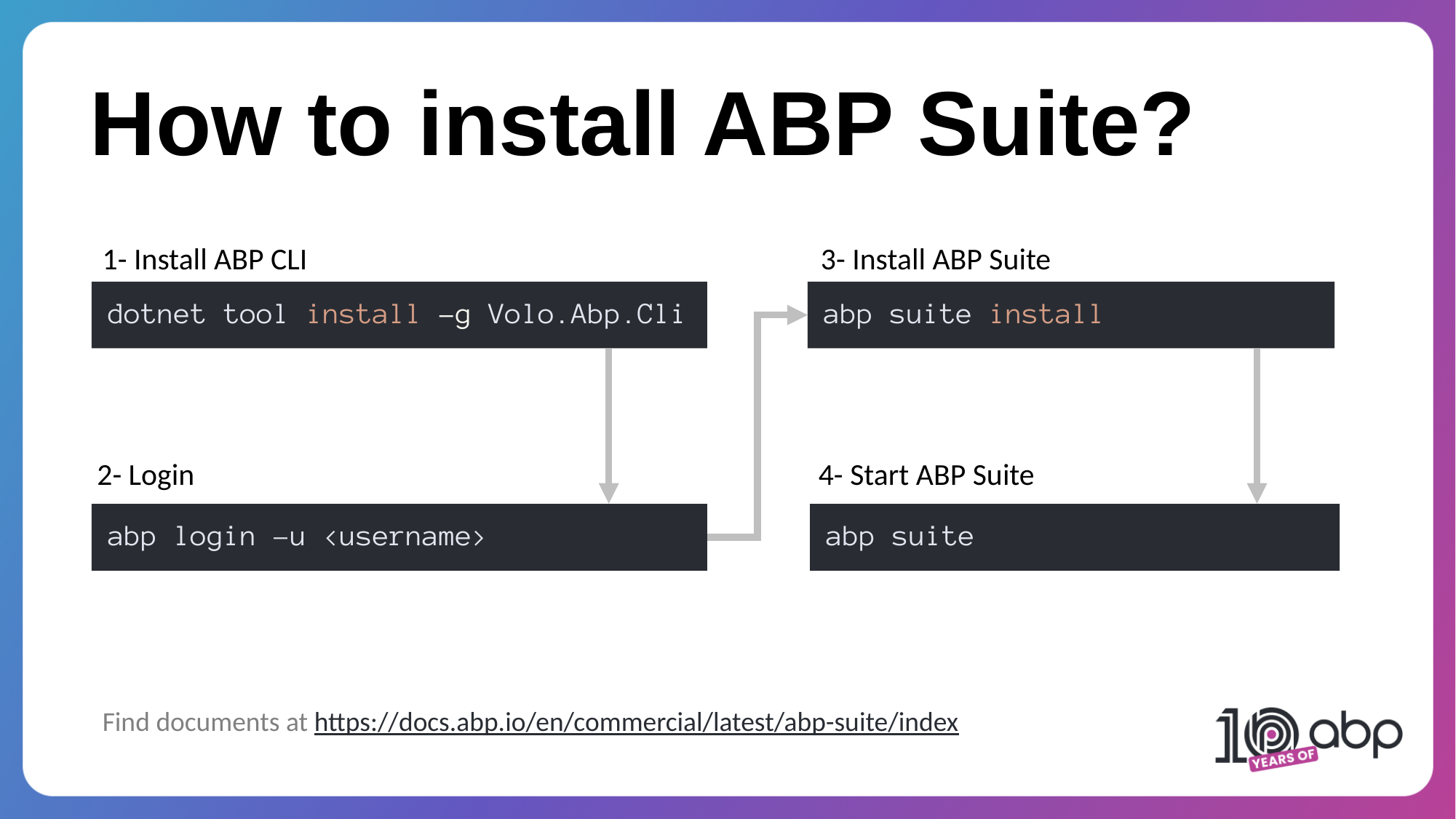

How to install ABP Suite?
1- Install ABP CLI
3- Install ABP Suite
 dotnet tool install -g Volo.Abp.Cli
 abp suite install
2- Login
4- Start ABP Suite
 abp login –u <username>
 abp suite
Find documents at https://docs.abp.io/en/commercial/latest/abp-suite/index